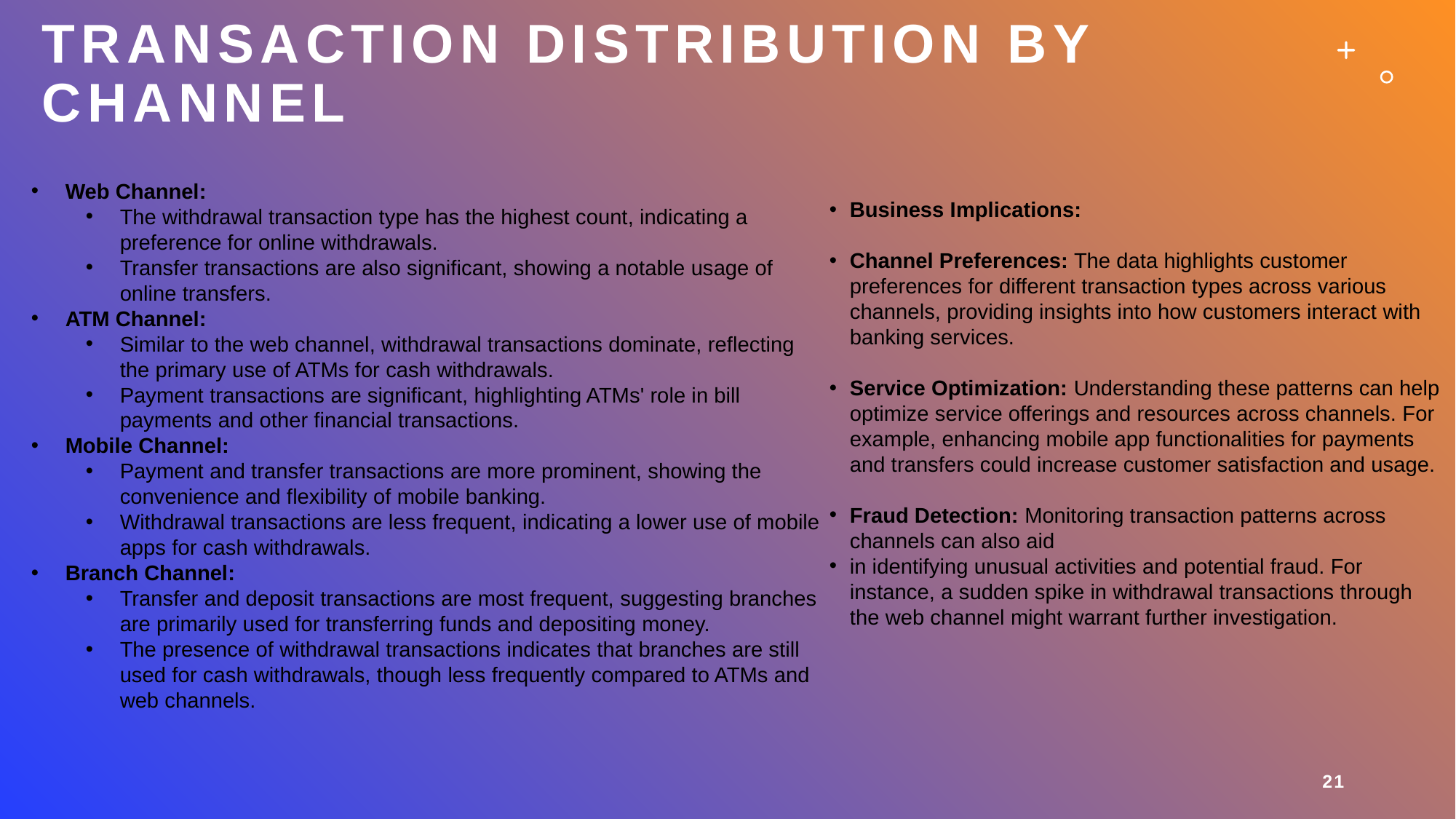

# Transaction Distribution by Channel

Business Implications:

Channel Preferences: The data highlights customer preferences for different transaction types across various channels, providing insights into how customers interact with banking services.

Service Optimization: Understanding these patterns can help optimize service offerings and resources across channels. For example, enhancing mobile app functionalities for payments and transfers could increase customer satisfaction and usage.

Fraud Detection: Monitoring transaction patterns across channels can also aid
in identifying unusual activities and potential fraud. For instance, a sudden spike in withdrawal transactions through the web channel might warrant further investigation.
Web Channel:
The withdrawal transaction type has the highest count, indicating a preference for online withdrawals.
Transfer transactions are also significant, showing a notable usage of online transfers.
ATM Channel:
Similar to the web channel, withdrawal transactions dominate, reflecting the primary use of ATMs for cash withdrawals.
Payment transactions are significant, highlighting ATMs' role in bill payments and other financial transactions.
Mobile Channel:
Payment and transfer transactions are more prominent, showing the convenience and flexibility of mobile banking.
Withdrawal transactions are less frequent, indicating a lower use of mobile apps for cash withdrawals.
Branch Channel:
Transfer and deposit transactions are most frequent, suggesting branches are primarily used for transferring funds and depositing money.
The presence of withdrawal transactions indicates that branches are still used for cash withdrawals, though less frequently compared to ATMs and web channels.

21